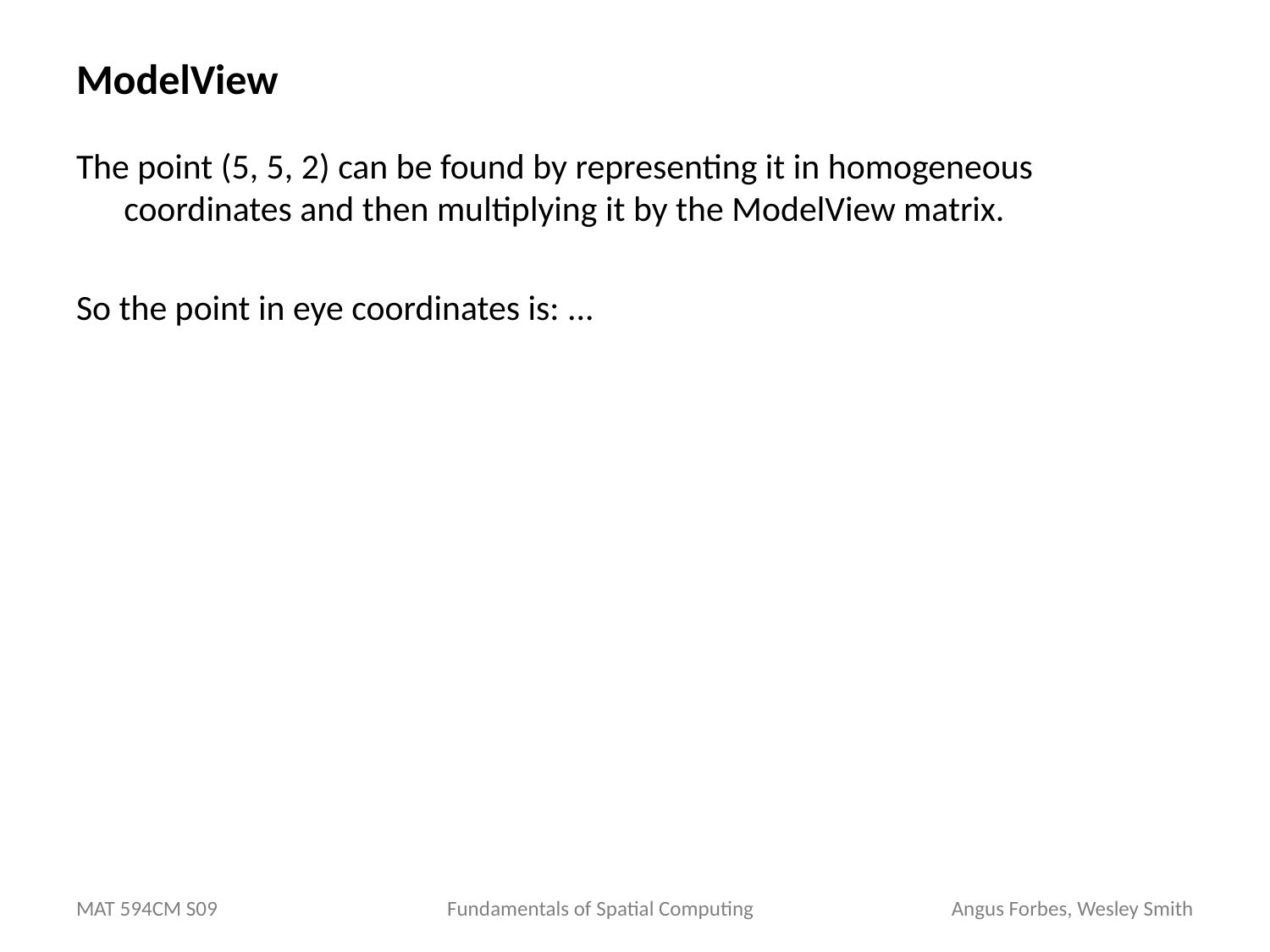

# ModelView
The point (5, 5, 2) can be found by representing it in homogeneous coordinates and then multiplying it by the ModelView matrix.

So the point in eye coordinates is: ...